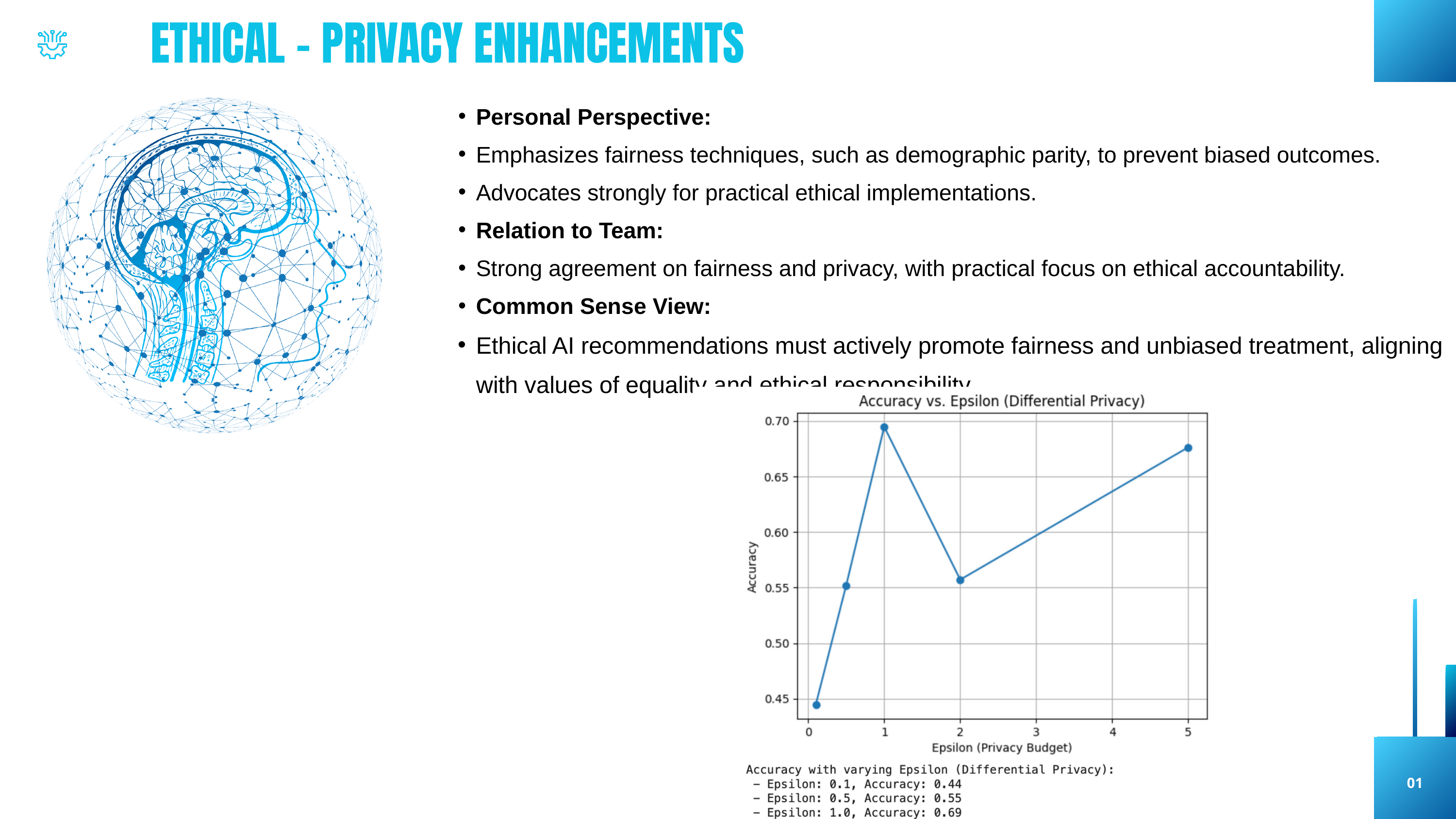

ETHICAL - PRIVACY ENHANCEMENTS

Personal Perspective:
Emphasizes fairness techniques, such as demographic parity, to prevent biased outcomes.
Advocates strongly for practical ethical implementations.
Relation to Team:
Strong agreement on fairness and privacy, with practical focus on ethical accountability.
Common Sense View:
Ethical AI recommendations must actively promote fairness and unbiased treatment, aligning with values of equality and ethical responsibility.

Team Number: Team Members : Gangadhar Singh Shiva, Ananya Chandraker, Harish Kapettu Acharya

01